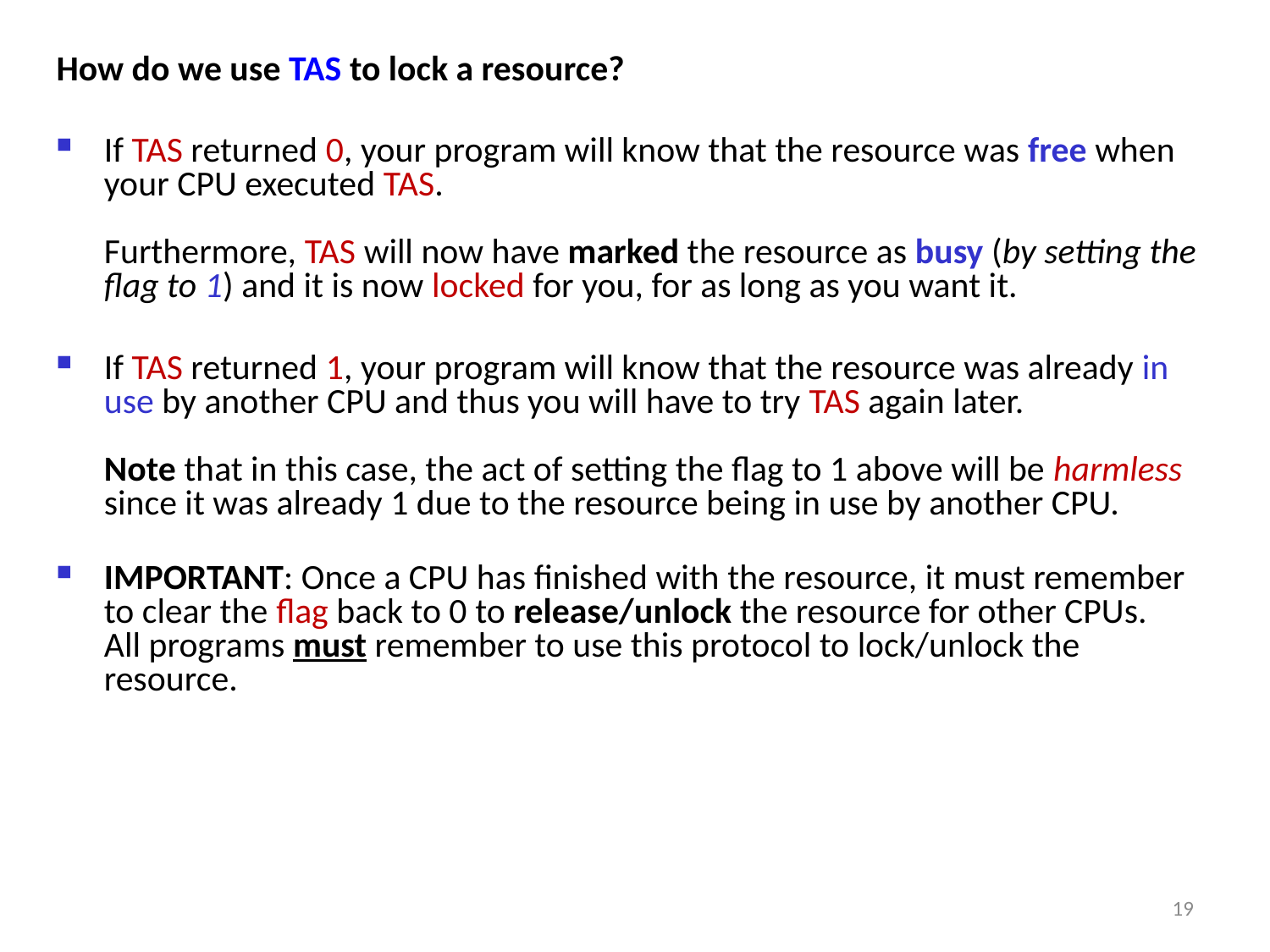

How do we use TAS to lock a resource?

If TAS returned 0, your program will know that the resource was free when your CPU executed TAS.
Furthermore, TAS will now have marked the resource as busy (by setting the flag to 1) and it is now locked for you, for as long as you want it.

If TAS returned 1, your program will know that the resource was already in use by another CPU and thus you will have to try TAS again later.
Note that in this case, the act of setting the flag to 1 above will be harmless since it was already 1 due to the resource being in use by another CPU.
IMPORTANT: Once a CPU has finished with the resource, it must remember to clear the flag back to 0 to release/unlock the resource for other CPUs.
All programs must remember to use this protocol to lock/unlock the resource.

19